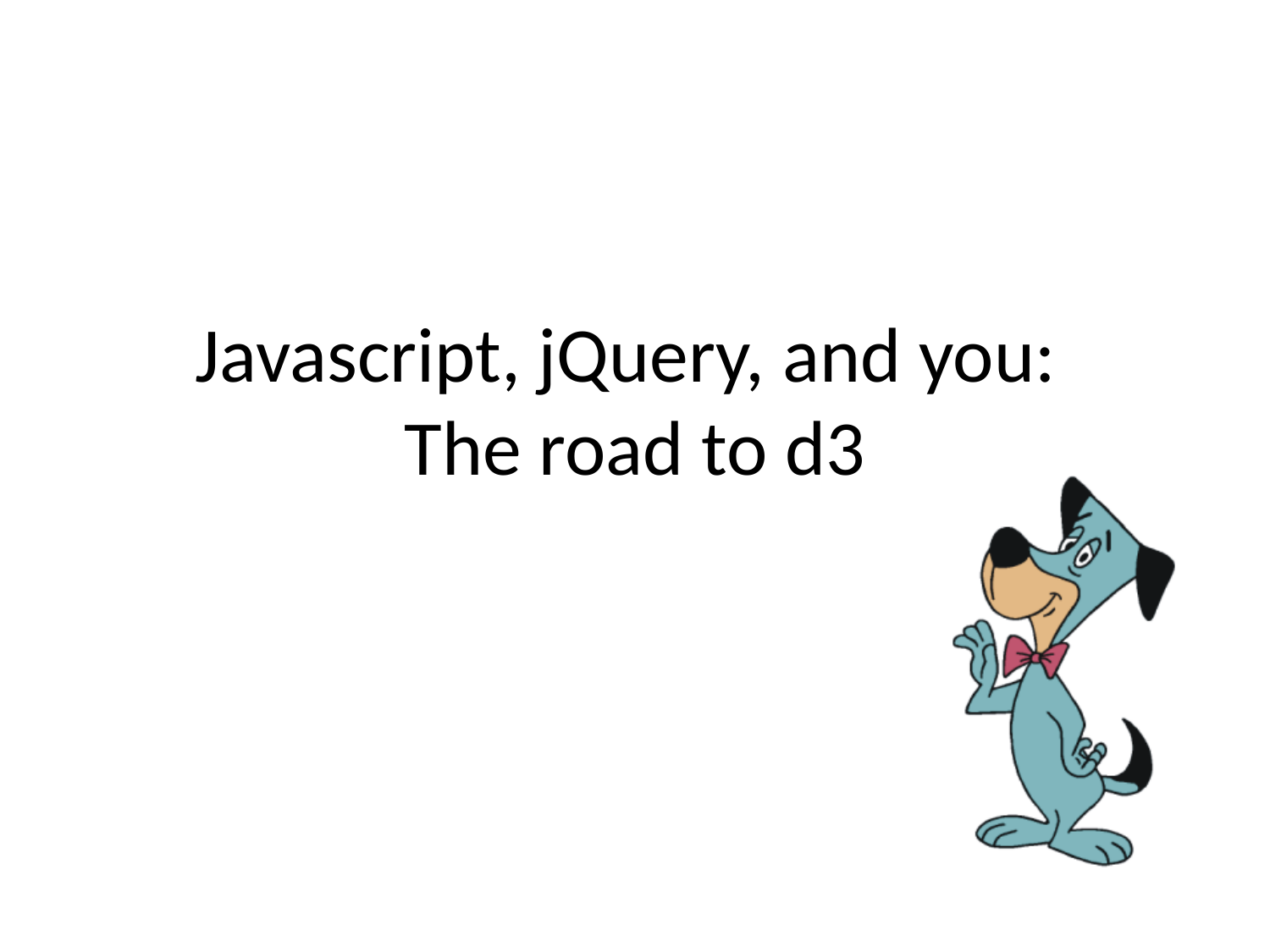

# Javascript, jQuery, and you: The road to d3